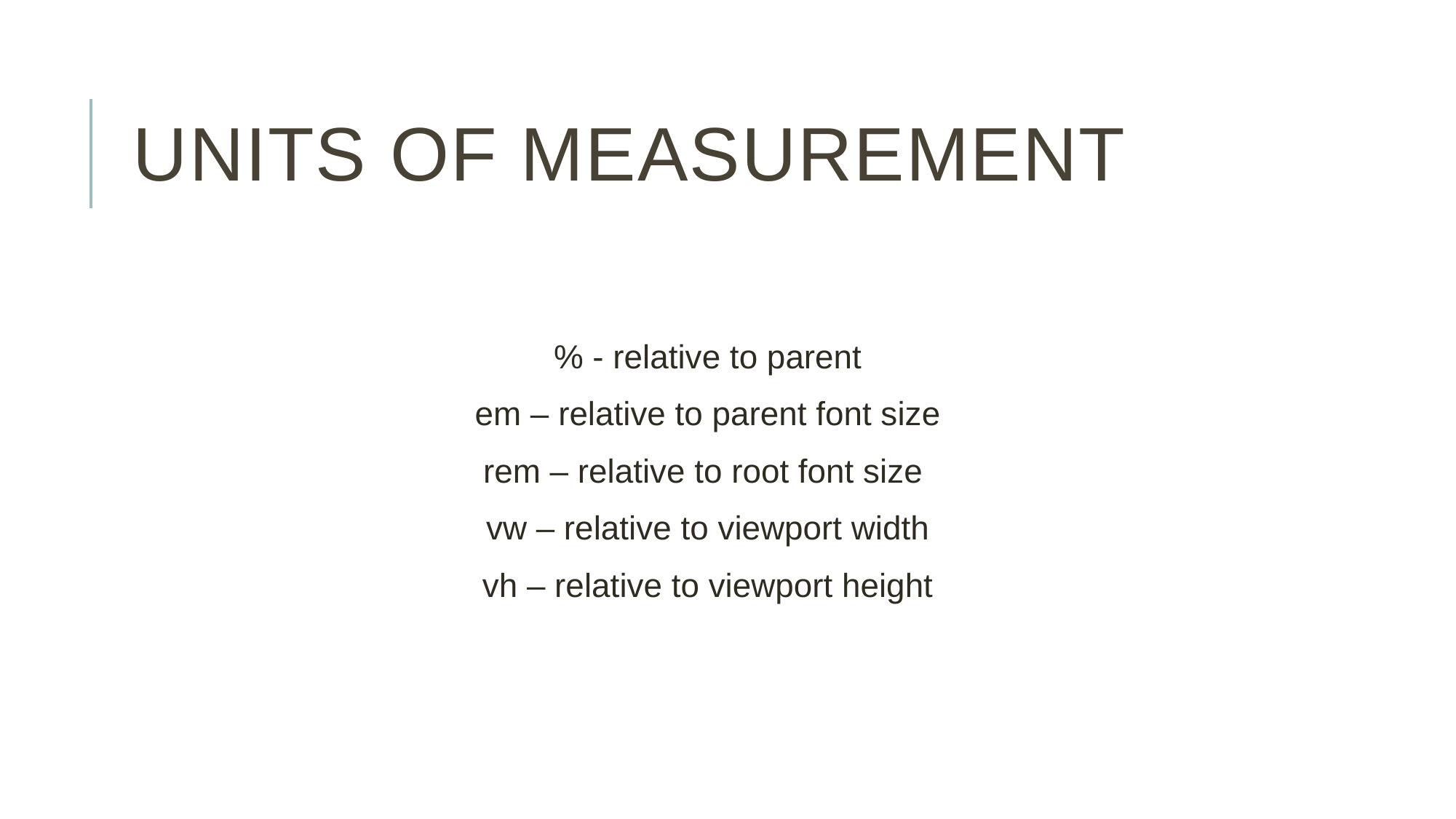

# Units of measurement

% - relative to parent
em – relative to parent font size
rem – relative to root font size
vw – relative to viewport width
vh – relative to viewport height